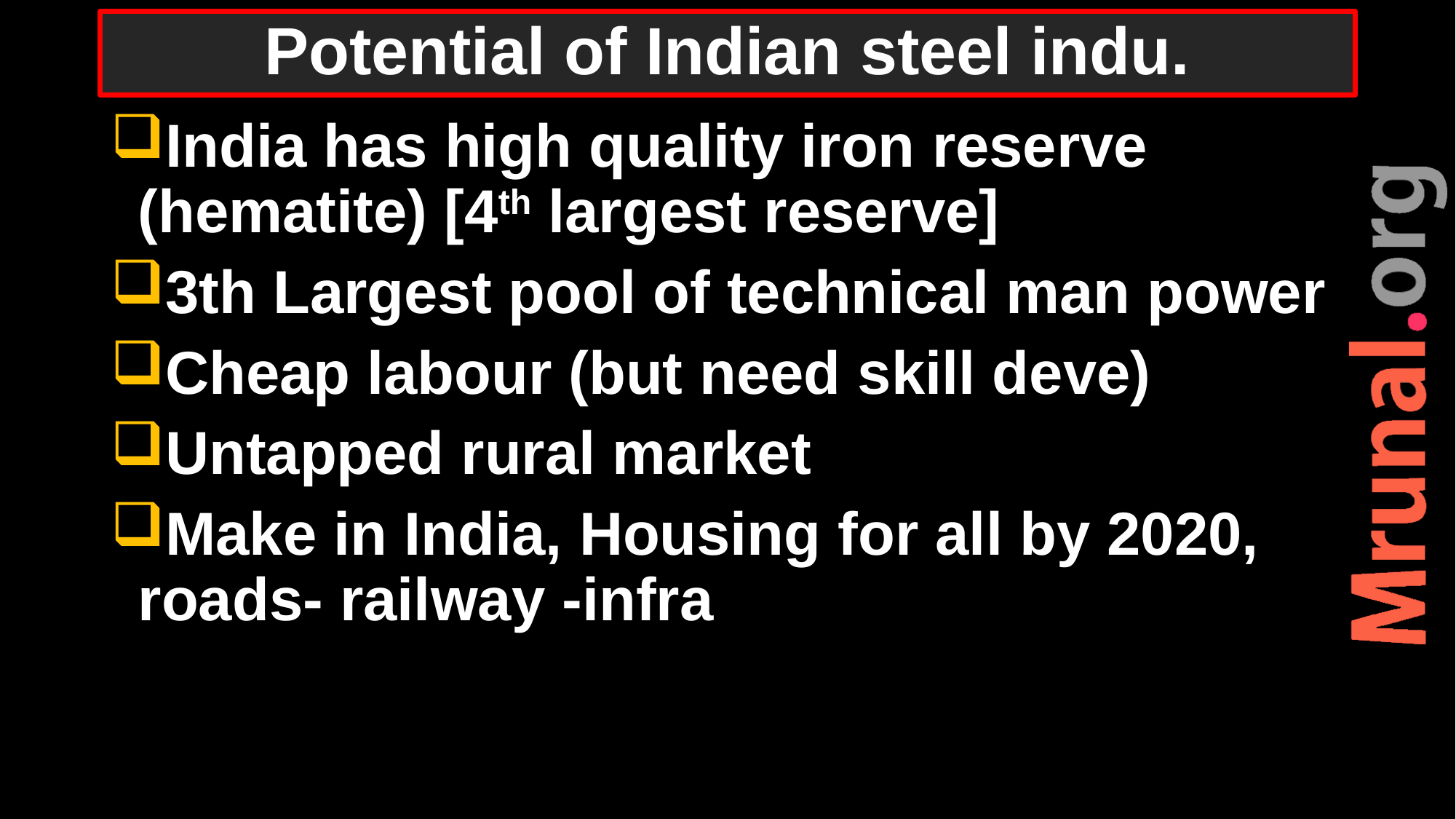

# Potential of Indian steel indu.
India has high quality iron reserve (hematite) [4th largest reserve]
3th Largest pool of technical man power
Cheap labour (but need skill deve)
Untapped rural market
Make in India, Housing for all by 2020, roads- railway -infra